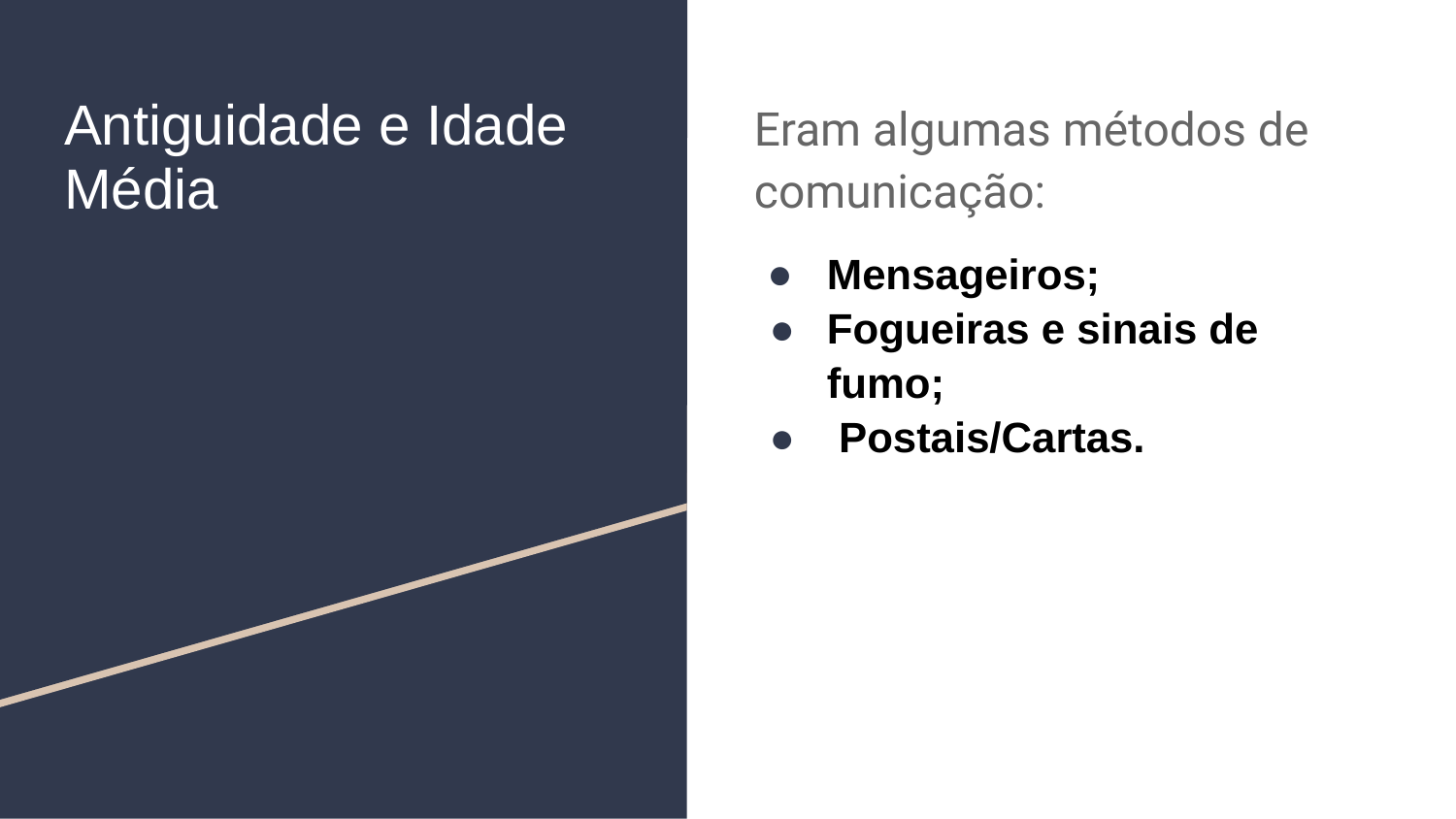

# Antiguidade e Idade Média
Eram algumas métodos de comunicação:
Mensageiros;
Fogueiras e sinais de fumo;
 Postais/Cartas.